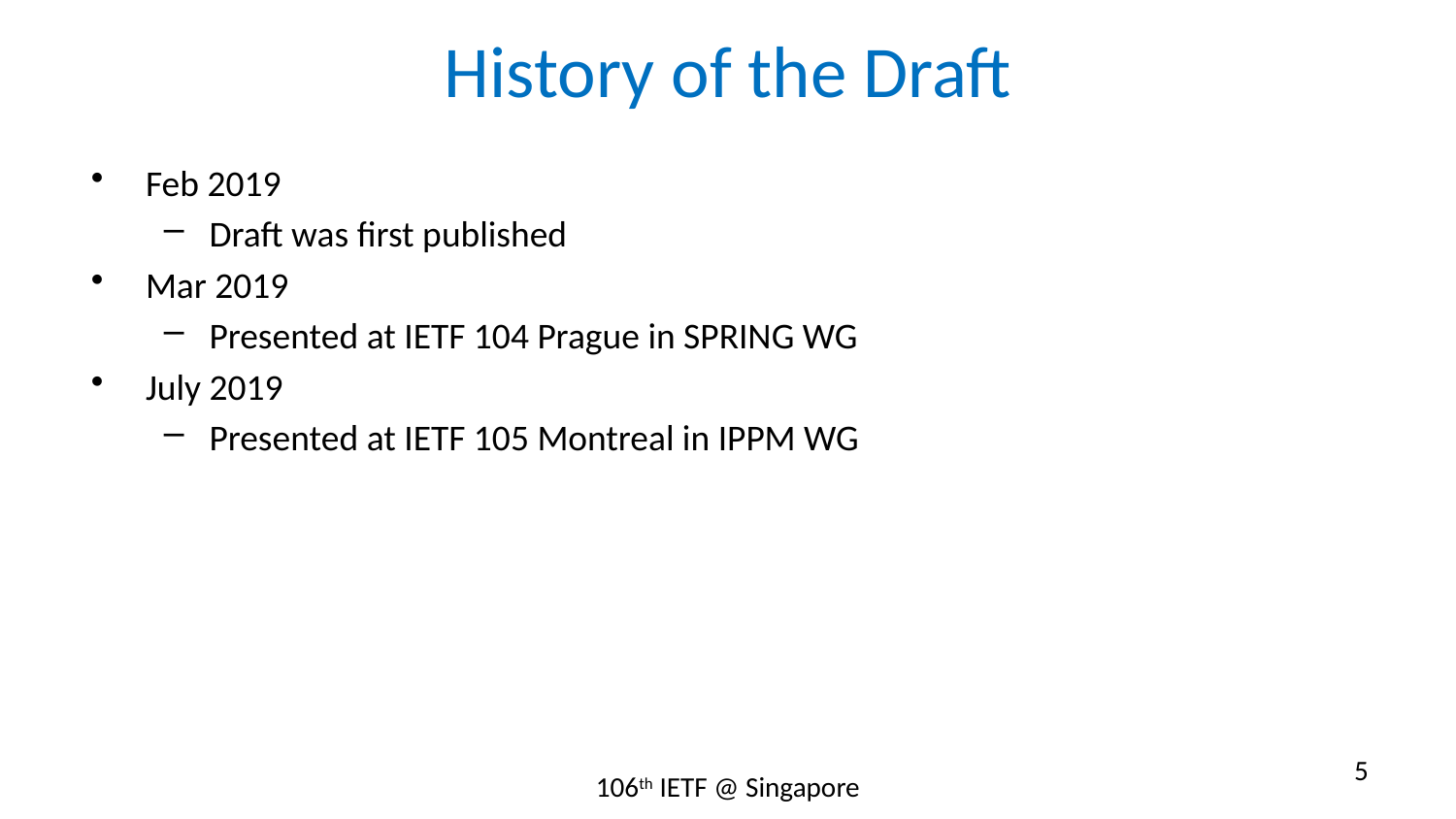

# History of the Draft
Feb 2019
Draft was first published
Mar 2019
Presented at IETF 104 Prague in SPRING WG
July 2019
Presented at IETF 105 Montreal in IPPM WG

5
106th IETF @ Singapore